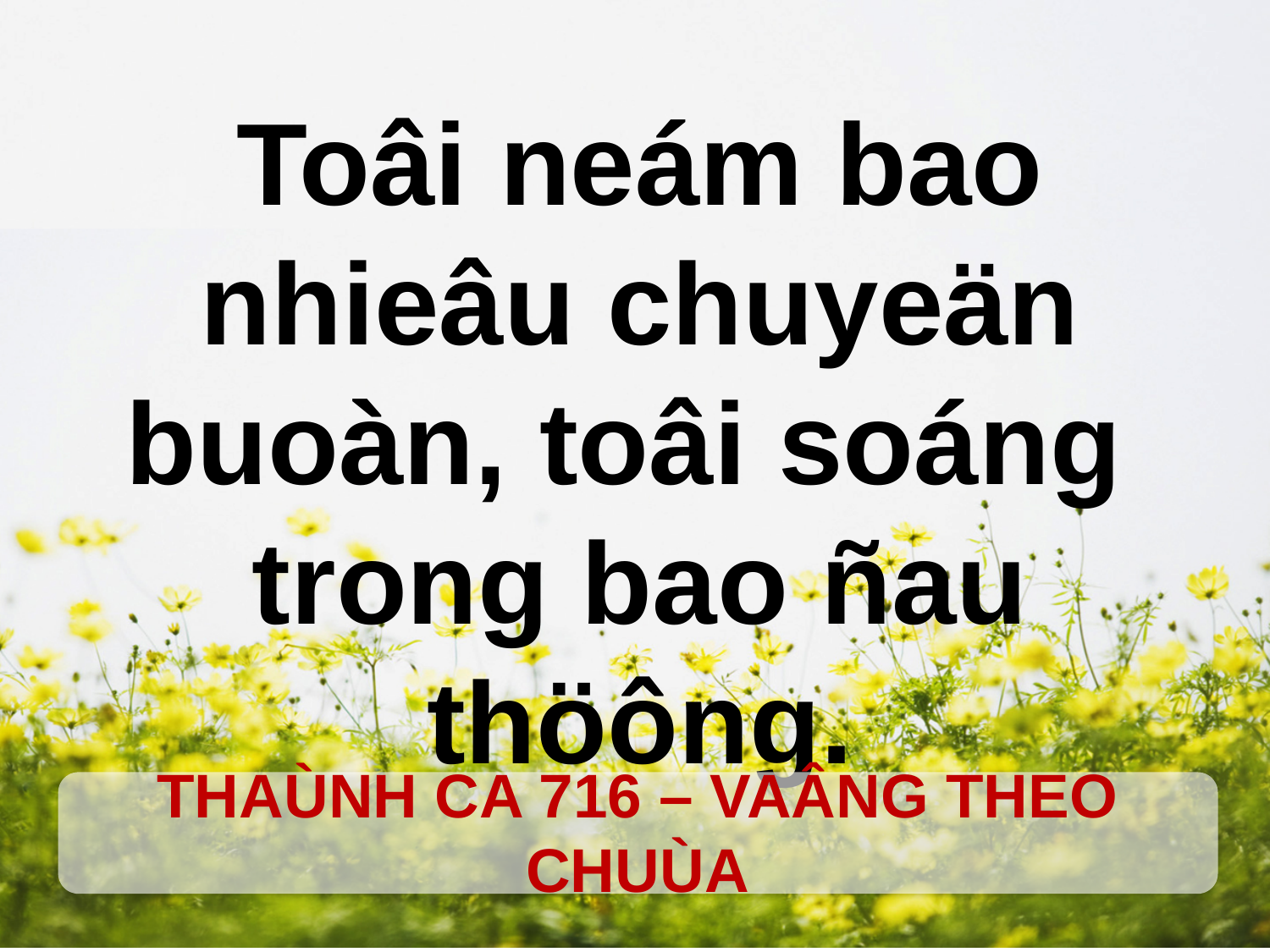

Toâi neám bao nhieâu chuyeän buoàn, toâi soáng  trong bao ñau thöông.

THAÙNH CA 716 – VAÂNG THEO CHUÙA